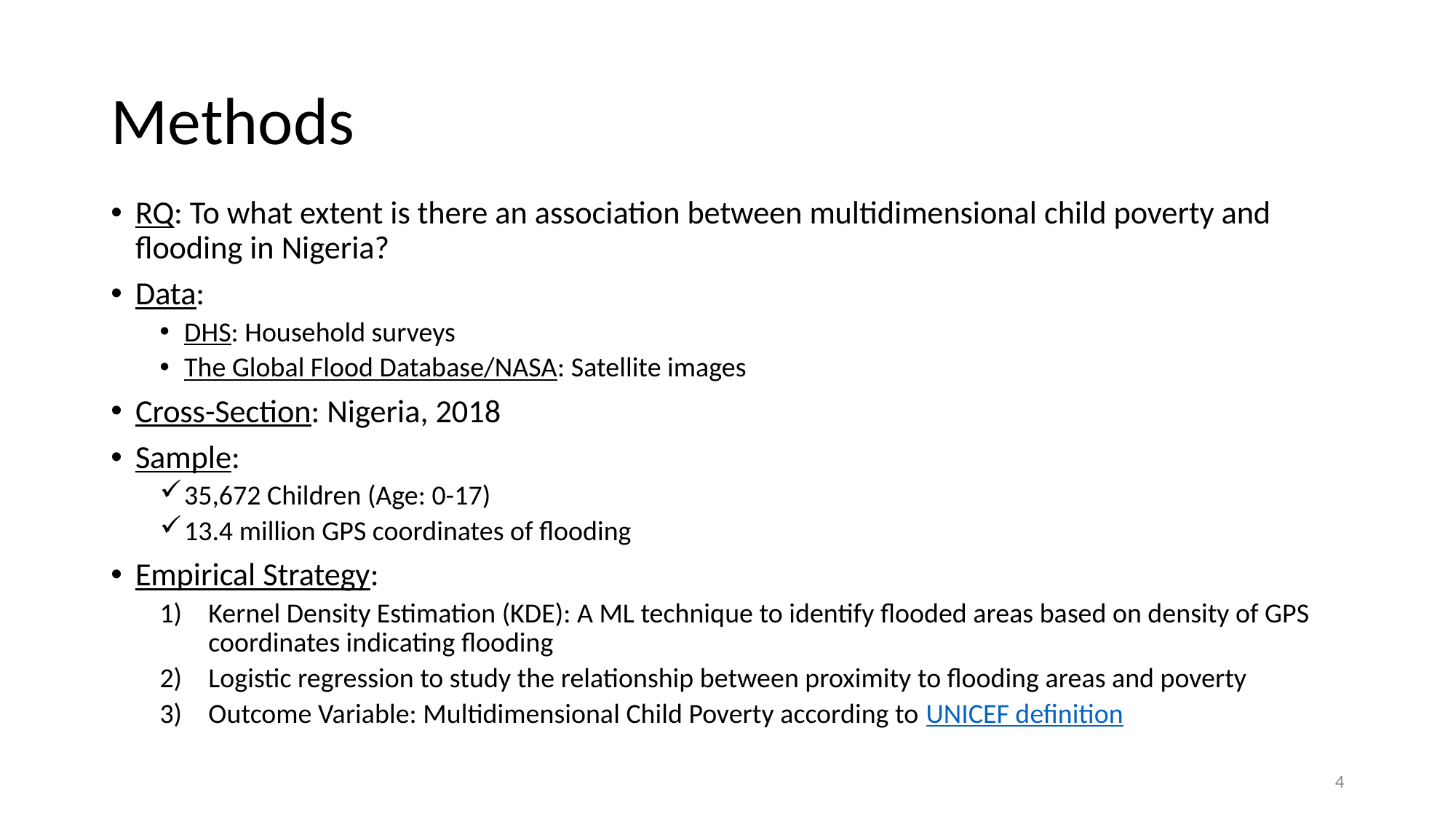

# Methods
RQ: To what extent is there an association between multidimensional child poverty and flooding in Nigeria?
Data:
DHS: Household surveys
The Global Flood Database/NASA: Satellite images
Cross-Section: Nigeria, 2018
Sample:
35,672 Children (Age: 0-17)
13.4 million GPS coordinates of flooding
Empirical Strategy:
Kernel Density Estimation (KDE): A ML technique to identify flooded areas based on density of GPS coordinates indicating flooding
Logistic regression to study the relationship between proximity to flooding areas and poverty
Outcome Variable: Multidimensional Child Poverty according to UNICEF definition

4